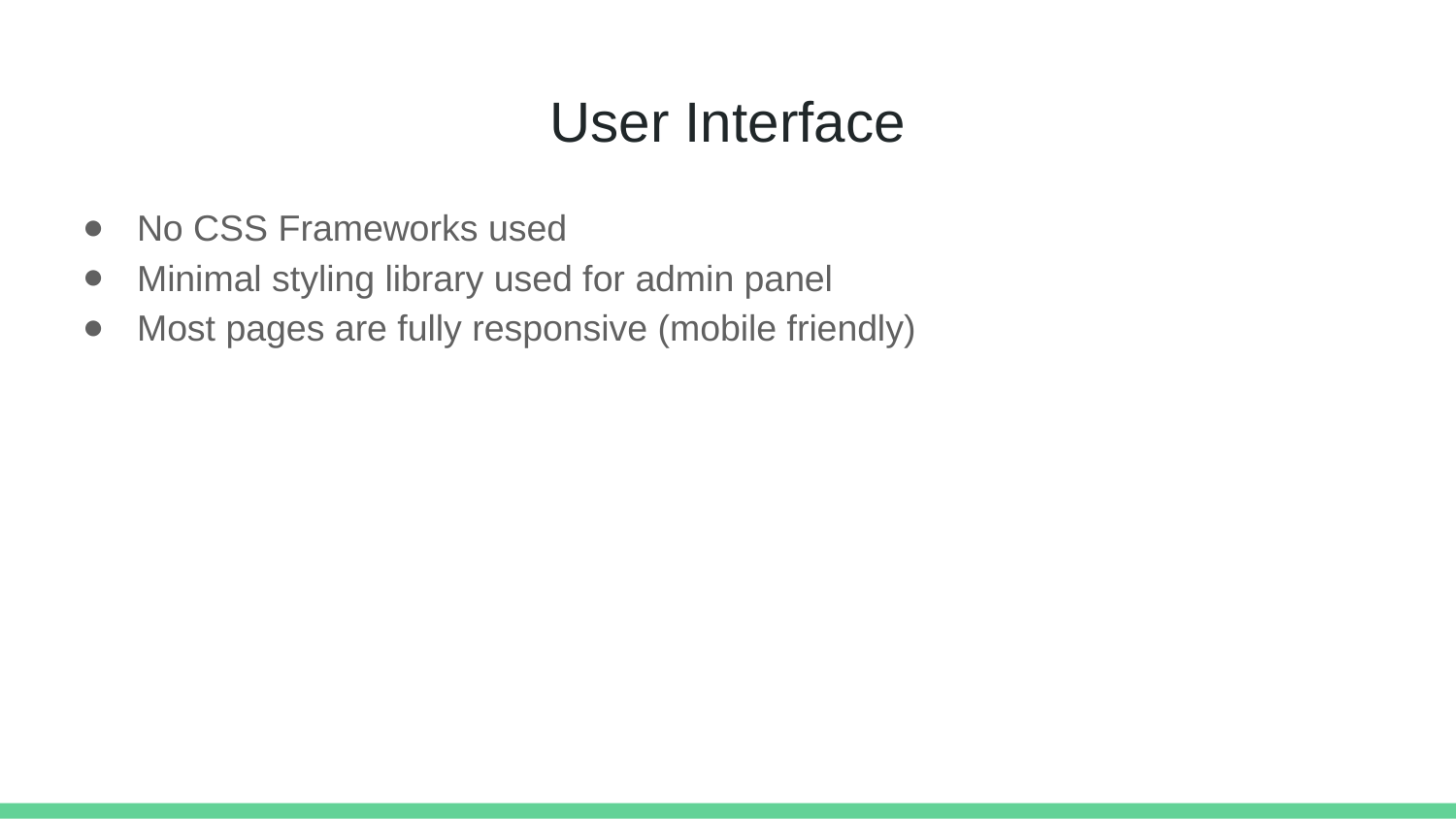

# User Interface
No CSS Frameworks used
Minimal styling library used for admin panel
Most pages are fully responsive (mobile friendly)